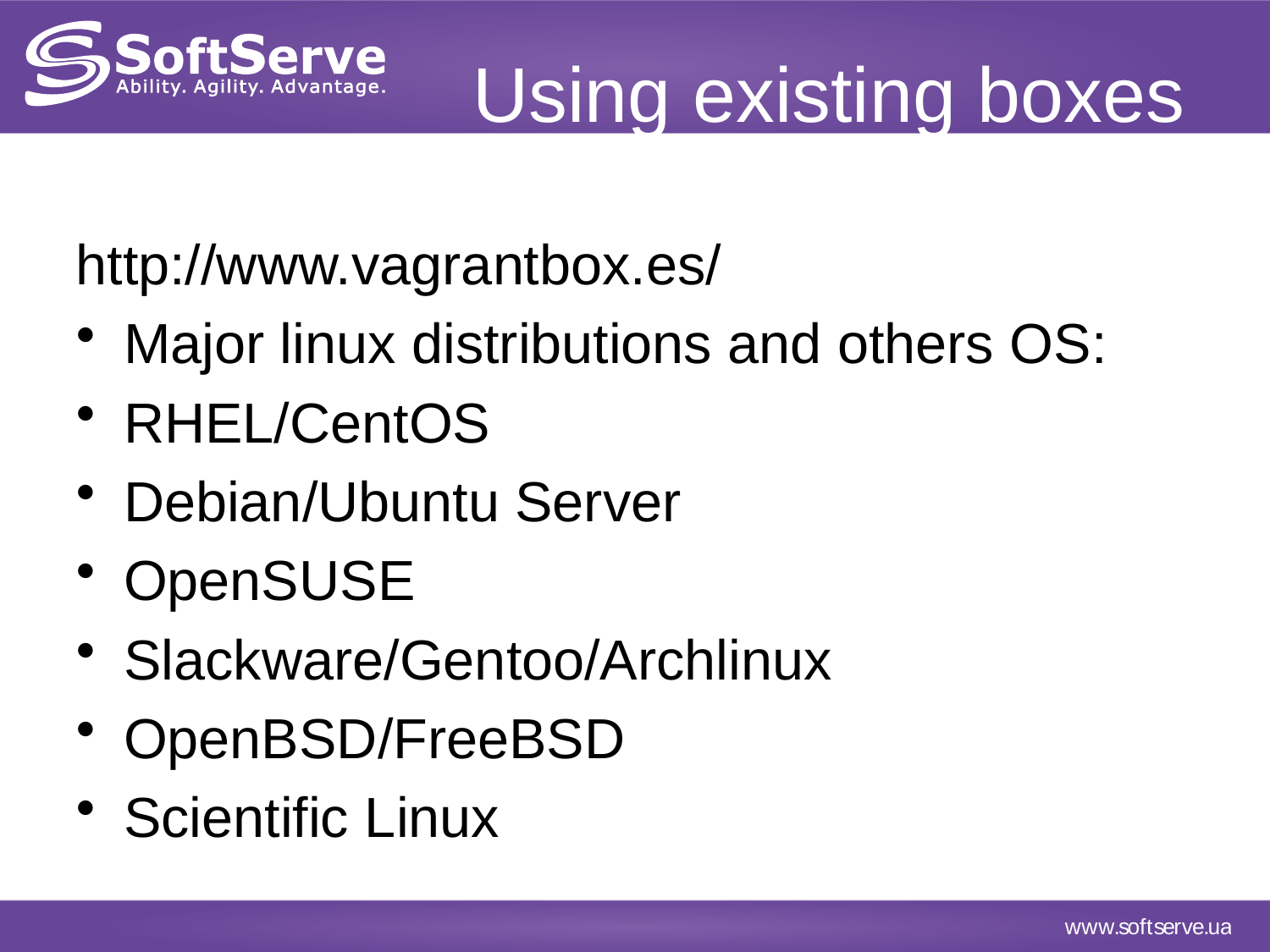

# Using existing boxes
http://www.vagrantbox.es/
Major linux distributions and others OS:
RHEL/CentOS
Debian/Ubuntu Server
OpenSUSE
Slackware/Gentoo/Archlinux
OpenBSD/FreeBSD
Scientific Linux